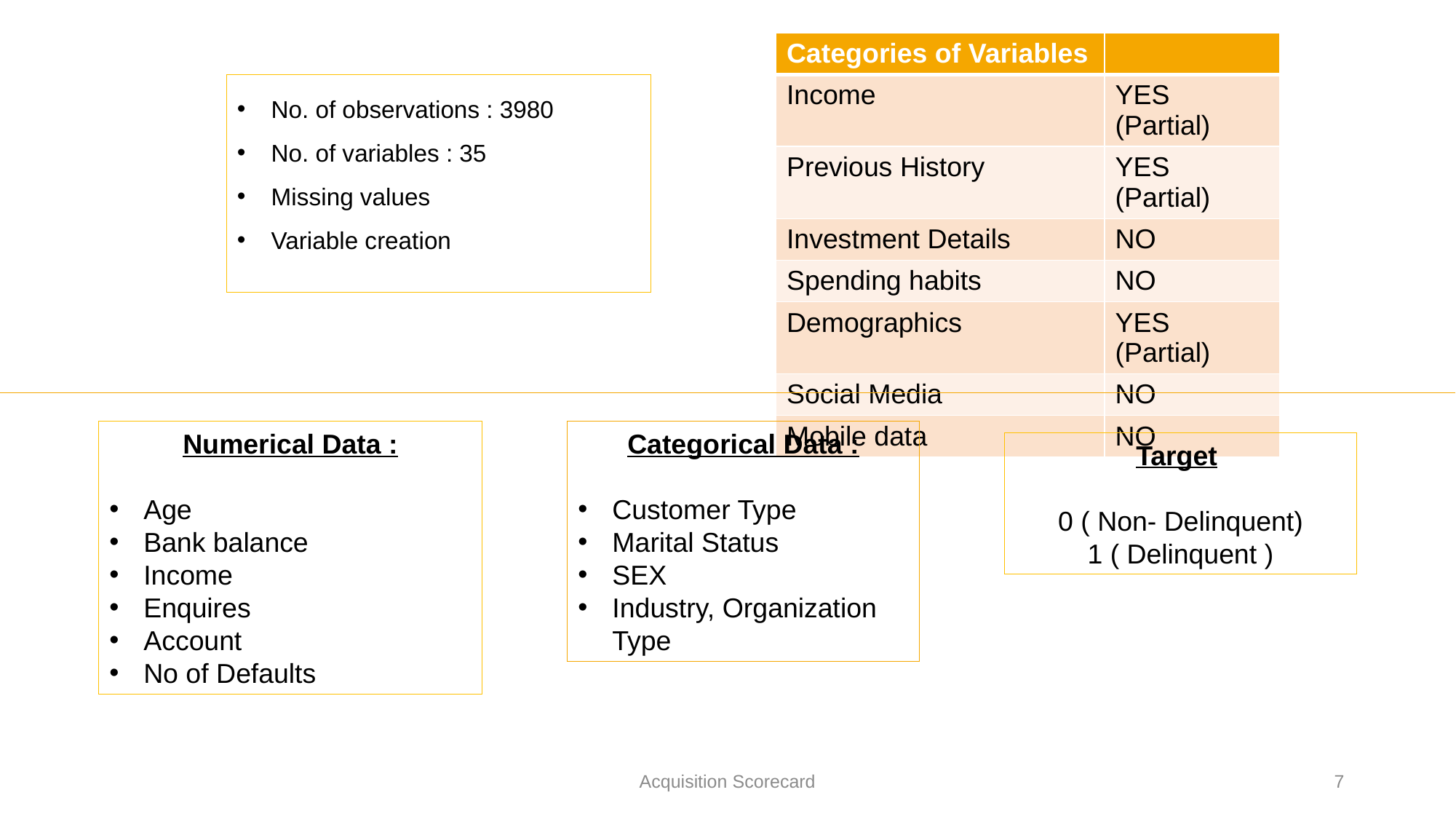

| Categories of Variables |  |
| --- | --- |
| Income | YES (Partial) |
| Previous History | YES (Partial) |
| Investment Details | NO |
| Spending habits | NO |
| Demographics | YES (Partial) |
| Social Media | NO |
| Mobile data | NO |
No. of observations : 3980
No. of variables : 35
Missing values
Variable creation

Numerical Data :

Age
Bank balance
Income
Enquires
Account
No of Defaults
Categorical Data :

Customer Type
Marital Status
SEX
Industry, Organization Type
Target

0 ( Non- Delinquent)
1 ( Delinquent )
Acquisition Scorecard
7